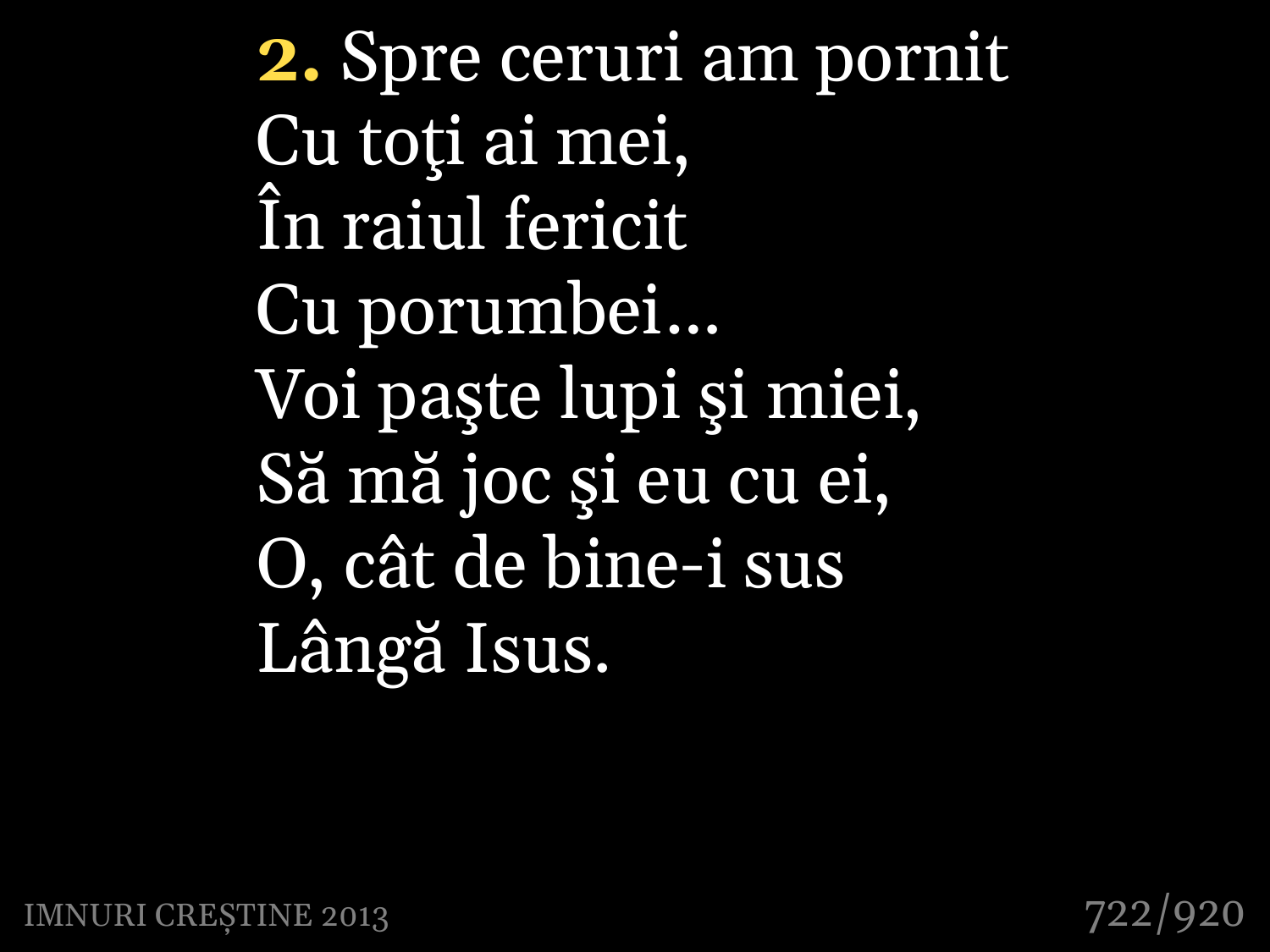

2. Spre ceruri am pornit
Cu toţi ai mei,
În raiul fericit
Cu porumbei…
Voi paşte lupi şi miei,
Să mă joc şi eu cu ei,
O, cât de bine-i sus
Lângă Isus.
722/920
IMNURI CREȘTINE 2013